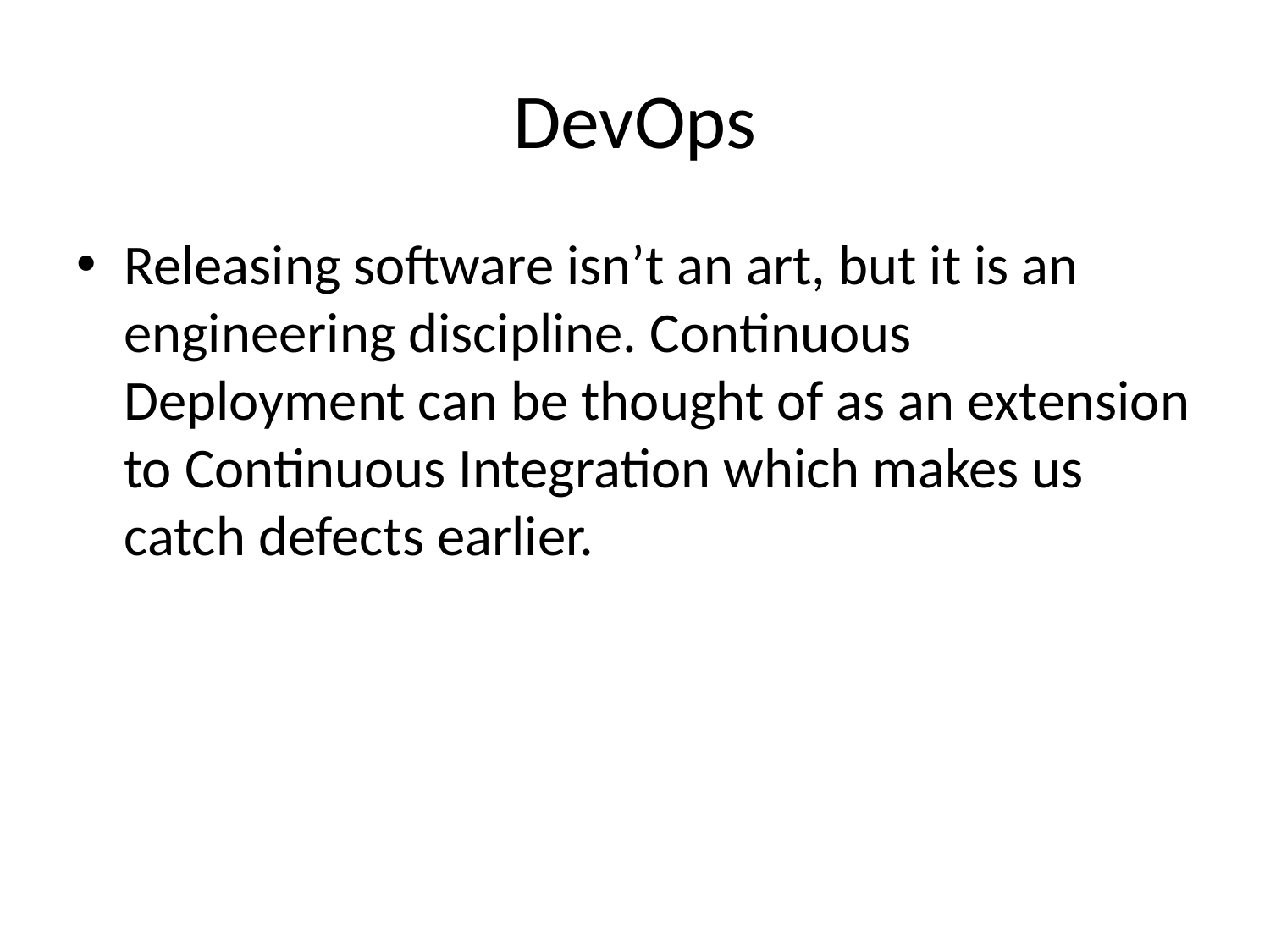

# DevOps
Releasing software isn’t an art, but it is an engineering discipline. Continuous Deployment can be thought of as an extension to Continuous Integration which makes us catch defects earlier.